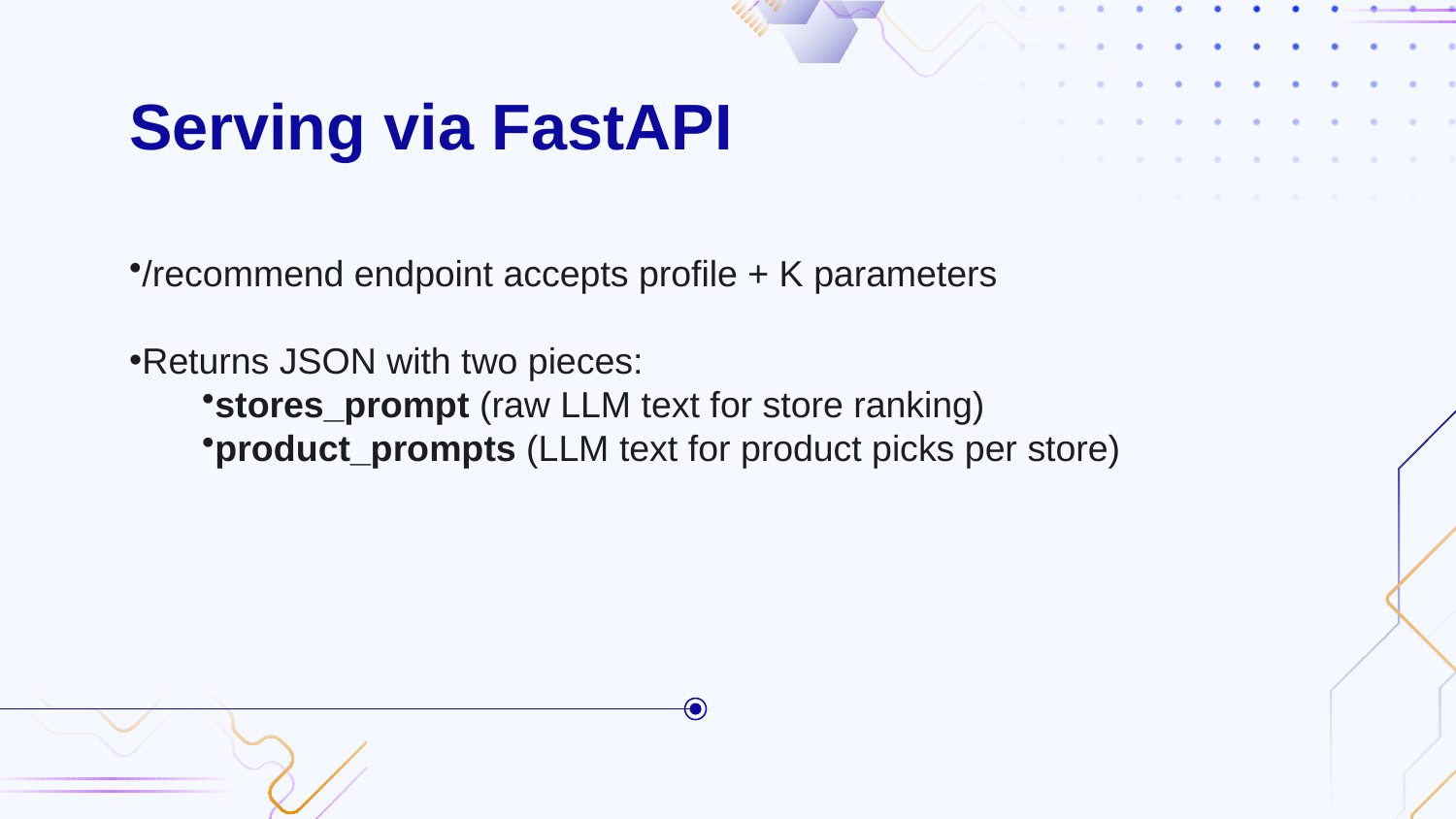

# Serving via FastAPI
/recommend endpoint accepts profile + K parameters

Returns JSON with two pieces:
stores_prompt (raw LLM text for store ranking)
product_prompts (LLM text for product picks per store)